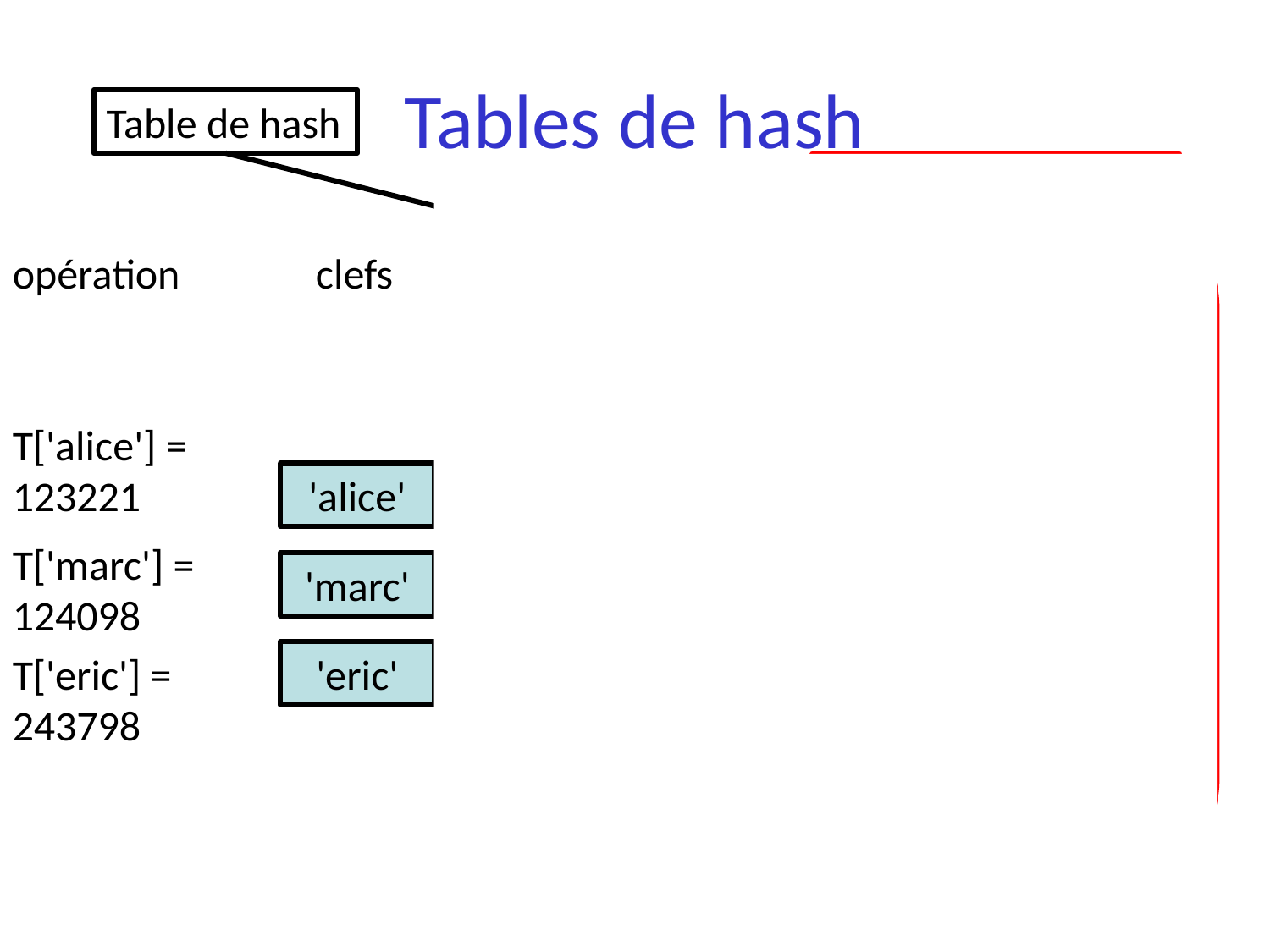

# Tables de hash
Table de hash

Tableau contenant
les couples
(clef, valeur)

opération
clefs
Fonction de hash f()

1

'alice', 123221
2

T['alice'] = 123221
'alice'
3

T['marc'] = 124098
4

'marc'
5

'marc', 124098
T['eric'] = 243798
'eric'
6

7

'eric', 243789